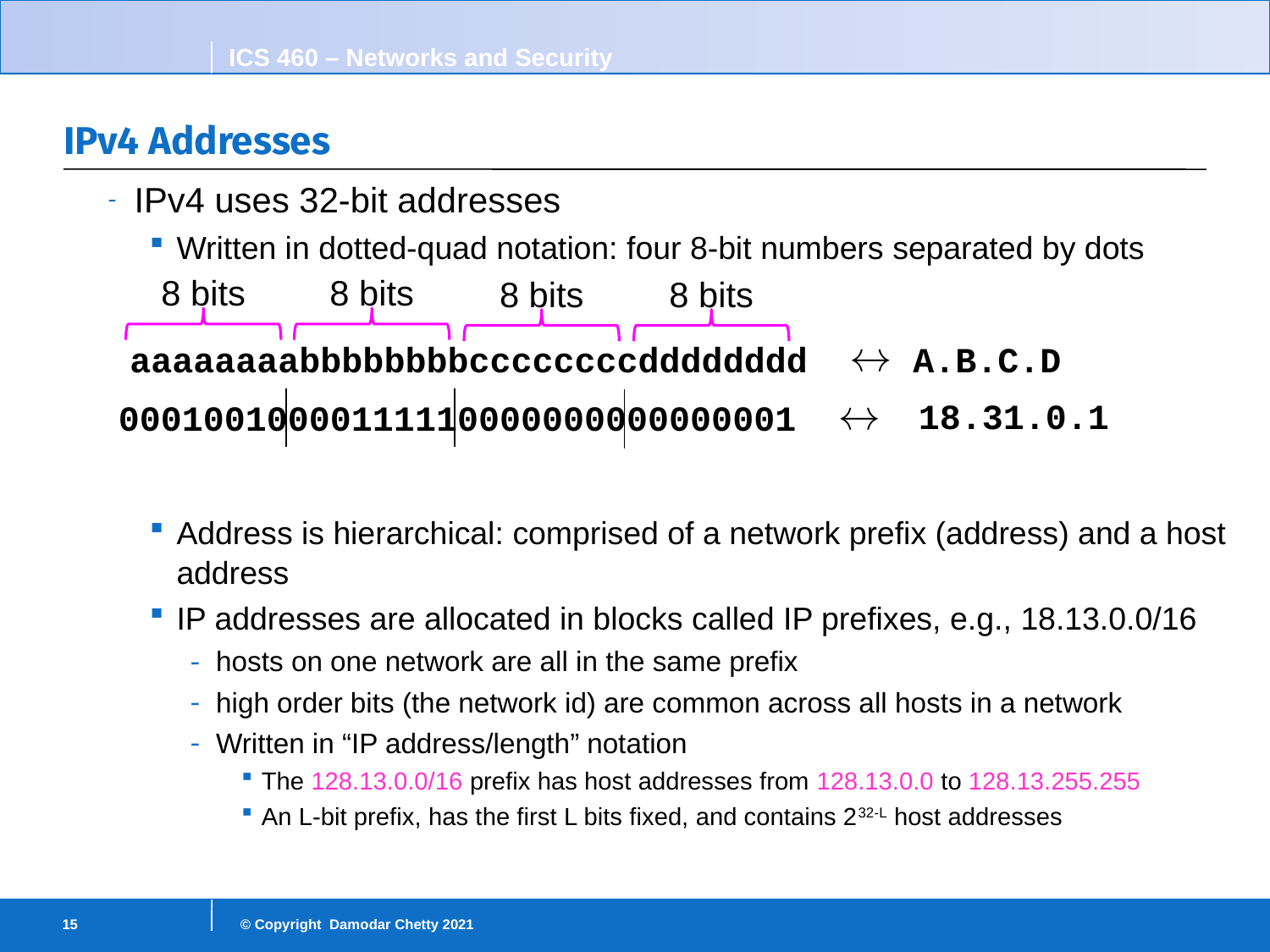

# IPv4 Addresses
IPv4 uses 32-bit addresses
Written in dotted-quad notation: four 8-bit numbers separated by dots

Address is hierarchical: comprised of a network prefix (address) and a host address
IP addresses are allocated in blocks called IP prefixes, e.g., 18.13.0.0/16
hosts on one network are all in the same prefix
high order bits (the network id) are common across all hosts in a network
Written in “IP address/length” notation
The 128.13.0.0/16 prefix has host addresses from 128.13.0.0 to 128.13.255.255
An L-bit prefix, has the first L bits fixed, and contains 232-L host addresses

8 bits
8 bits
8 bits
8 bits
aaaaaaaabbbbbbbbccccccccdddddddd  ↔ A.B.C.D
00010010000111110000000000000001  ↔
18.31.0.1
15